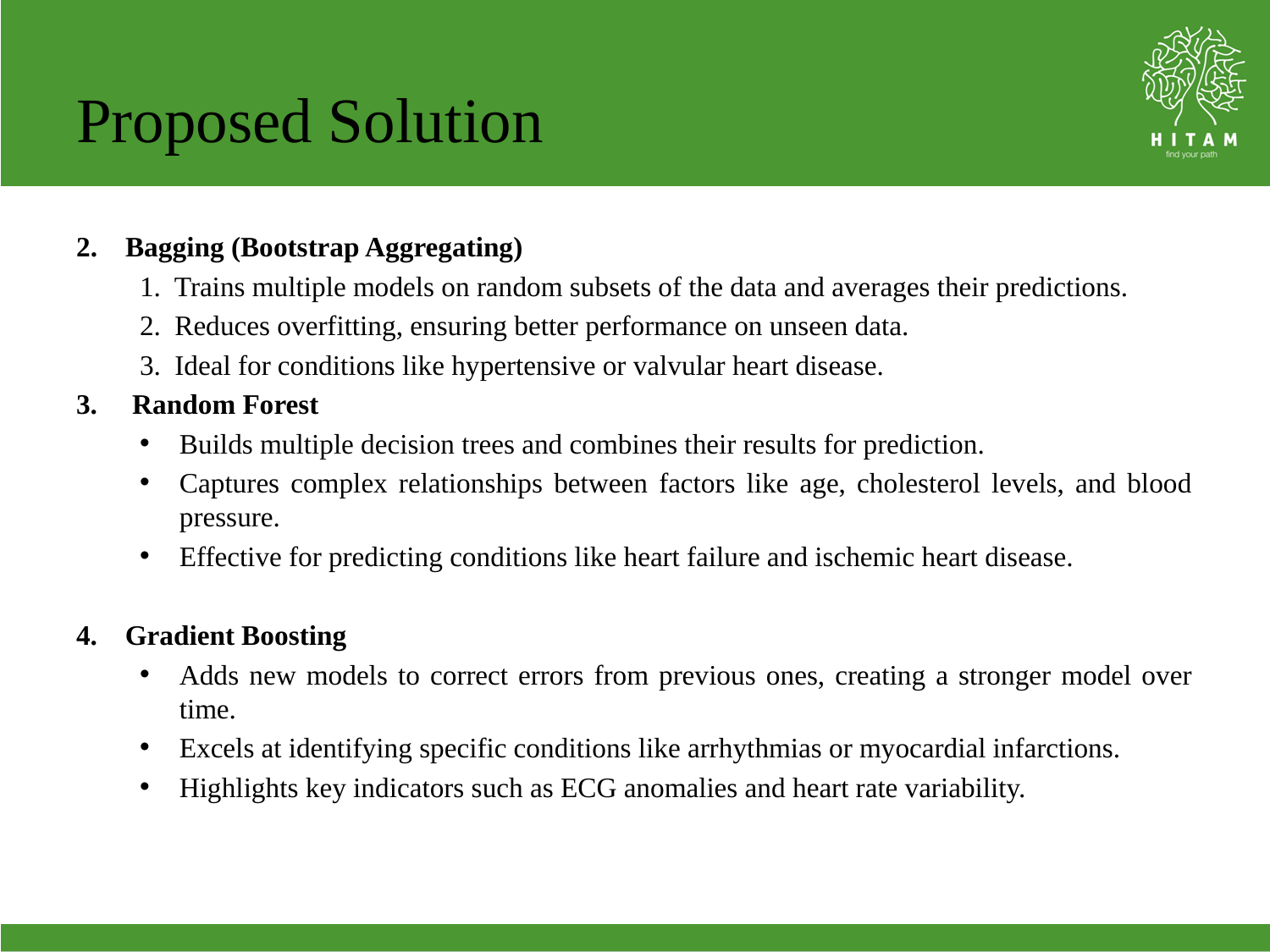

# Proposed Solution
2.    Bagging (Bootstrap Aggregating)
1.  Trains multiple models on random subsets of the data and averages their predictions.
2.  Reduces overfitting, ensuring better performance on unseen data.
3.  Ideal for conditions like hypertensive or valvular heart disease.
3.     Random Forest
Builds multiple decision trees and combines their results for prediction.
Captures complex relationships between factors like age, cholesterol levels, and blood pressure.
Effective for predicting conditions like heart failure and ischemic heart disease.

4.    Gradient Boosting
Adds new models to correct errors from previous ones, creating a stronger model over time.
Excels at identifying specific conditions like arrhythmias or myocardial infarctions.
Highlights key indicators such as ECG anomalies and heart rate variability.